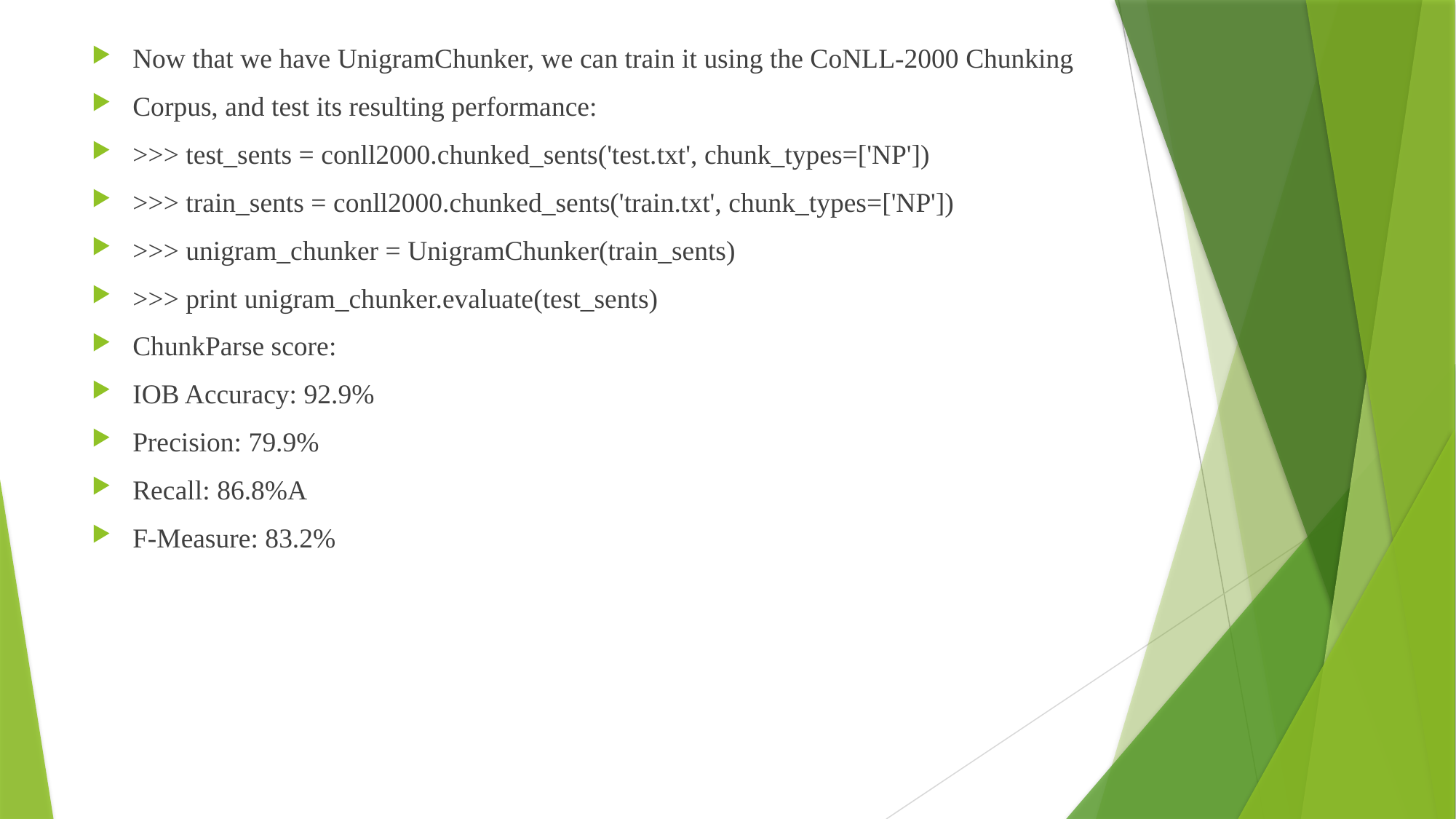

Now that we have UnigramChunker, we can train it using the CoNLL-2000 Chunking
Corpus, and test its resulting performance:
>>> test_sents = conll2000.chunked_sents('test.txt', chunk_types=['NP'])
>>> train_sents = conll2000.chunked_sents('train.txt', chunk_types=['NP'])
>>> unigram_chunker = UnigramChunker(train_sents)
>>> print unigram_chunker.evaluate(test_sents)
ChunkParse score:
IOB Accuracy: 92.9%
Precision: 79.9%
Recall: 86.8%A
F-Measure: 83.2%